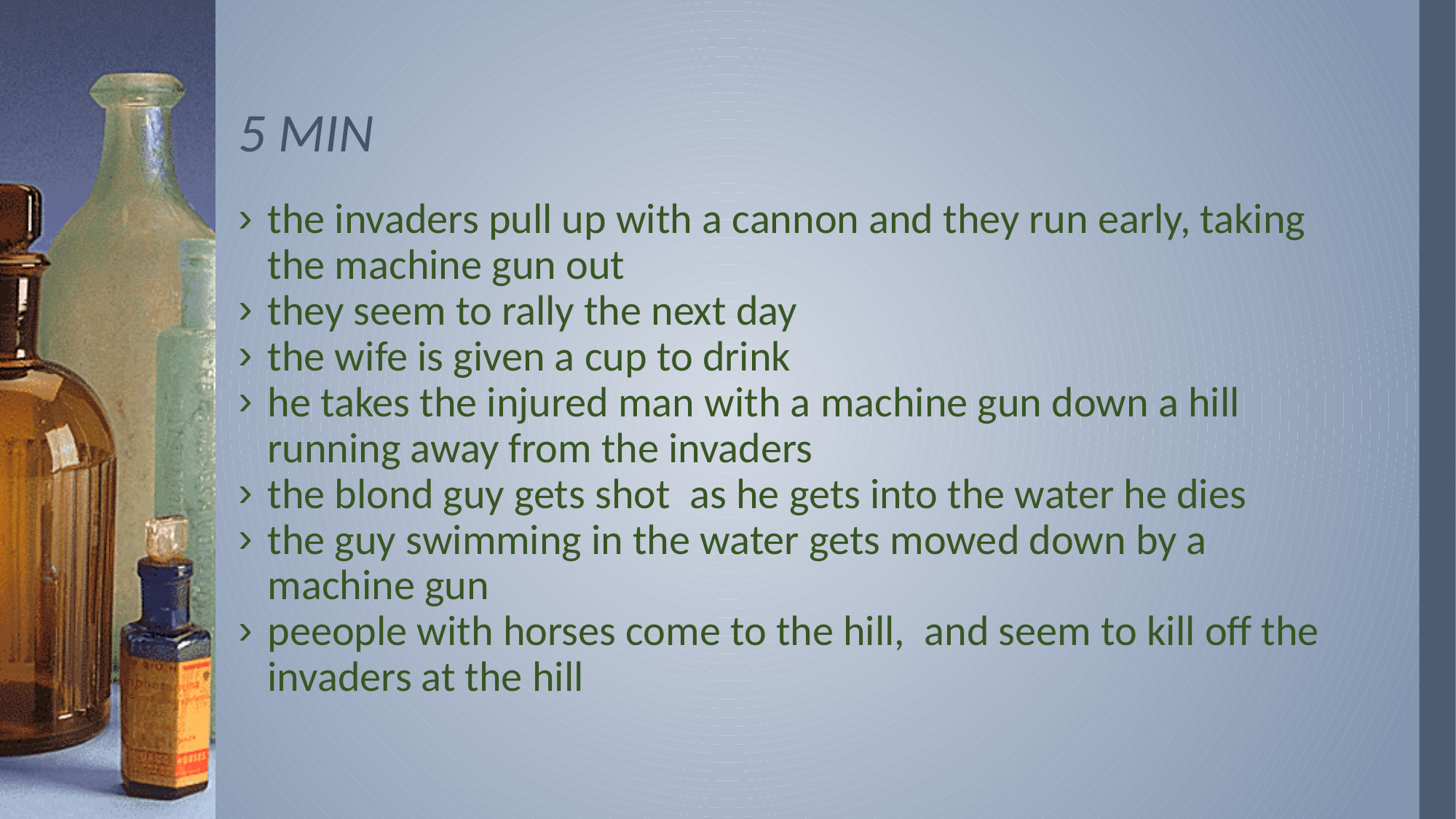

# 5 MIN
the invaders pull up with a cannon and they run early, taking the machine gun out
they seem to rally the next day
the wife is given a cup to drink
he takes the injured man with a machine gun down a hill running away from the invaders
the blond guy gets shot  as he gets into the water he dies
the guy swimming in the water gets mowed down by a machine gun
peeople with horses come to the hill,  and seem to kill off the invaders at the hill